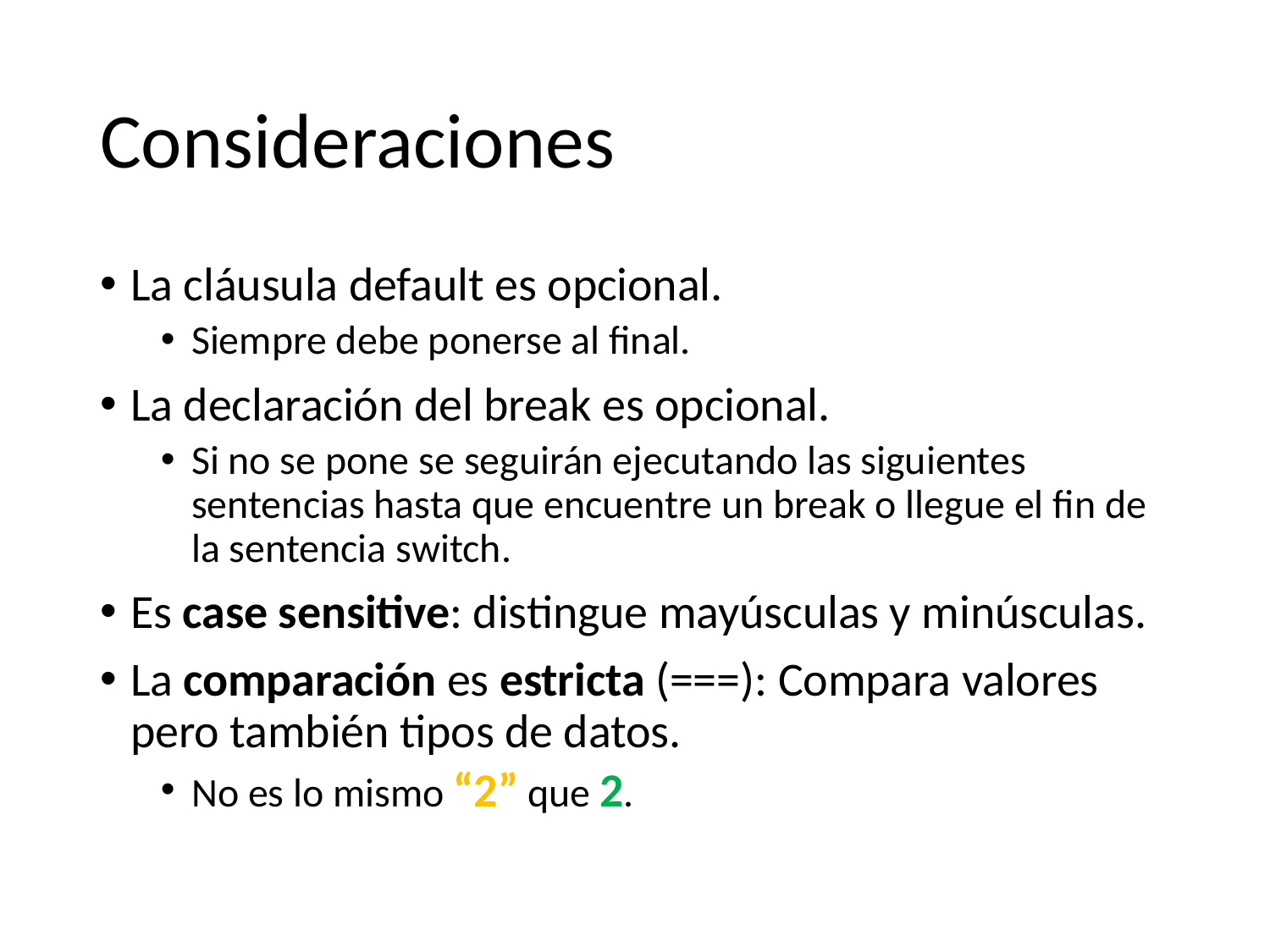

# Consideraciones
La cláusula default es opcional.
Siempre debe ponerse al final.
La declaración del break es opcional.
Si no se pone se seguirán ejecutando las siguientes sentencias hasta que encuentre un break o llegue el fin de la sentencia switch.
Es case sensitive: distingue mayúsculas y minúsculas.
La comparación es estricta (===): Compara valores pero también tipos de datos.
No es lo mismo “2” que 2.